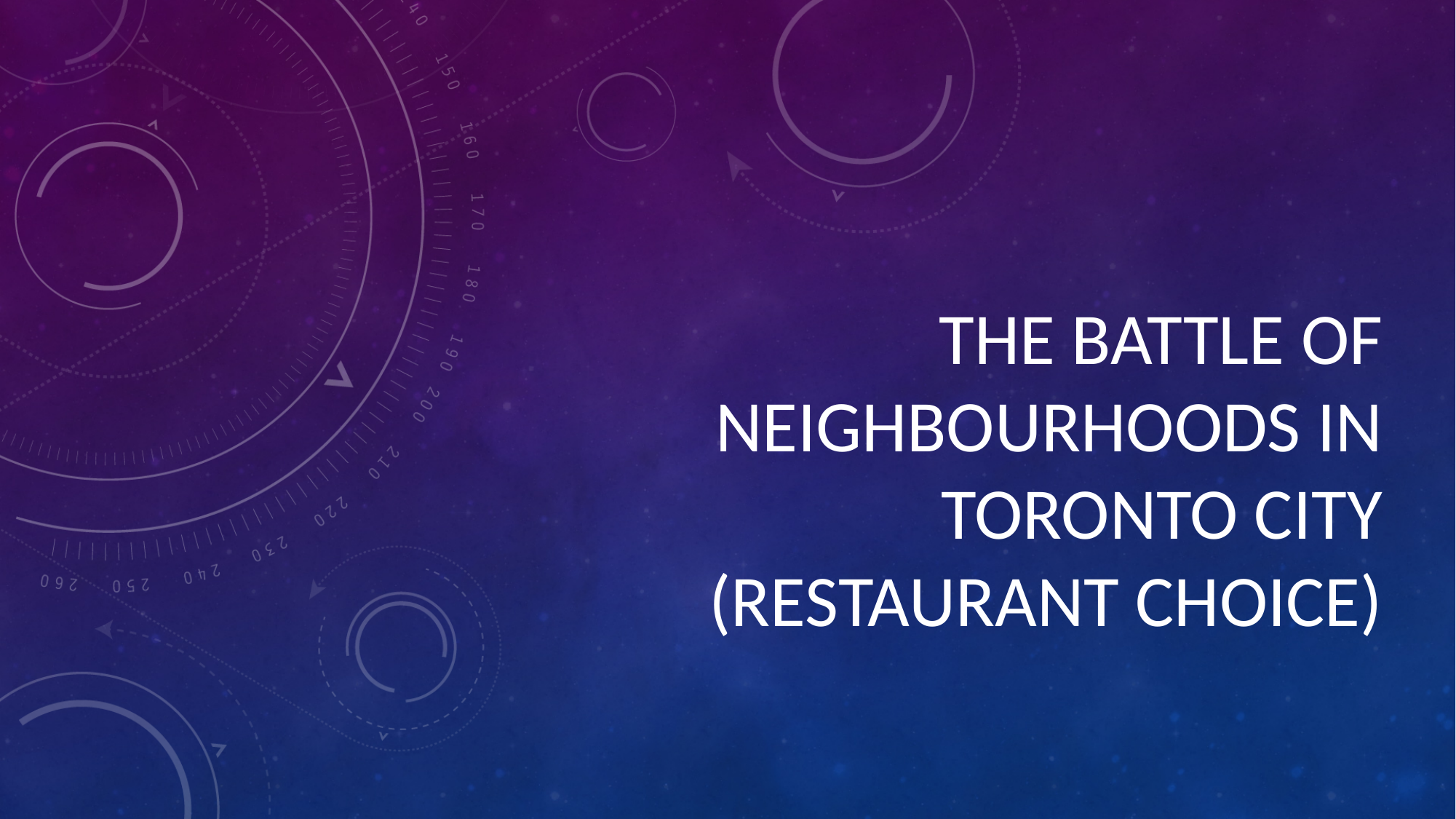

# The Battle of Neighbourhoods in Toronto City (Restaurant Choice)